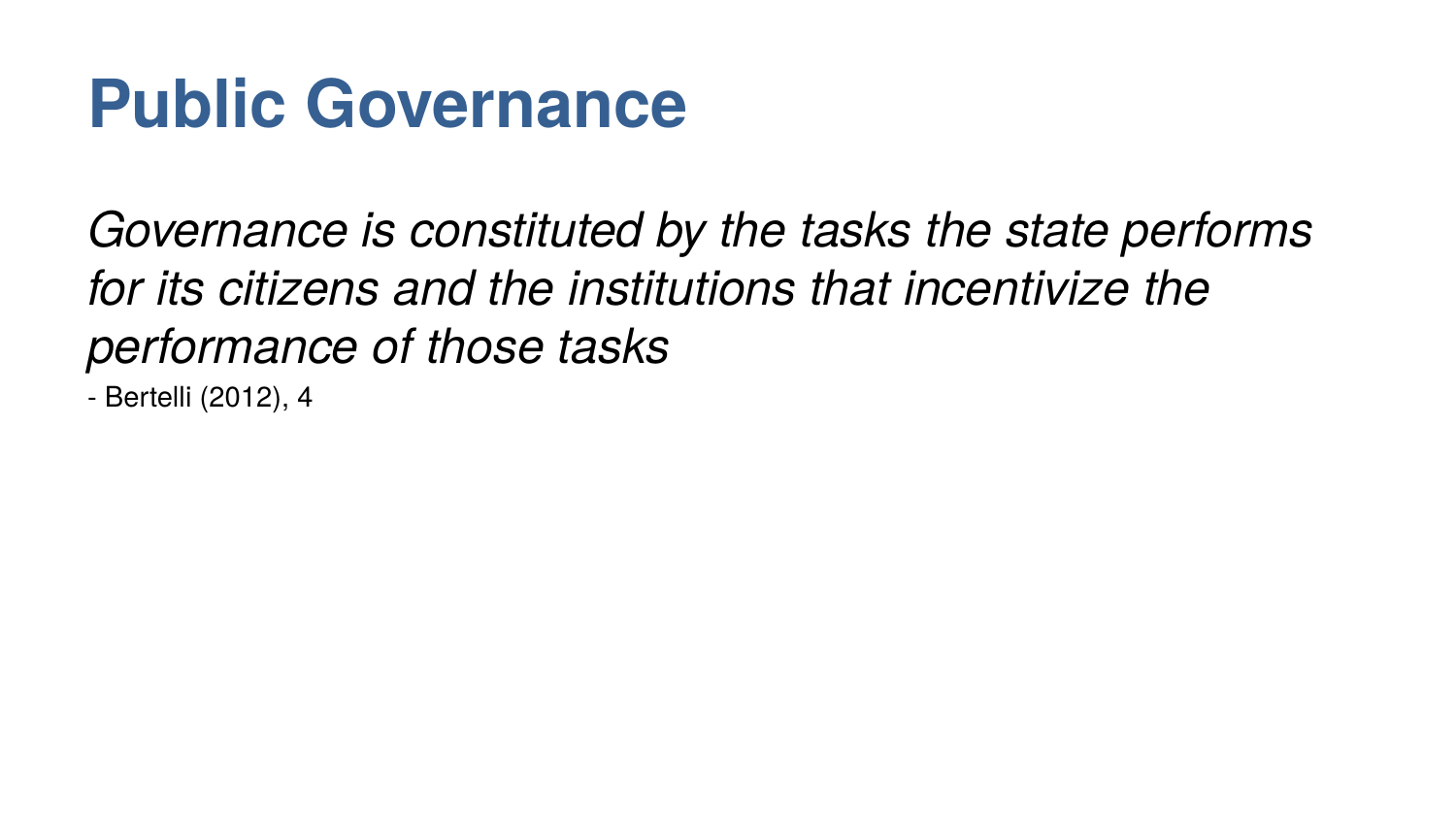

# Public Governance
Governance is constituted by the tasks the state performs for its citizens and the institutions that incentivize the performance of those tasks
- Bertelli (2012), 4